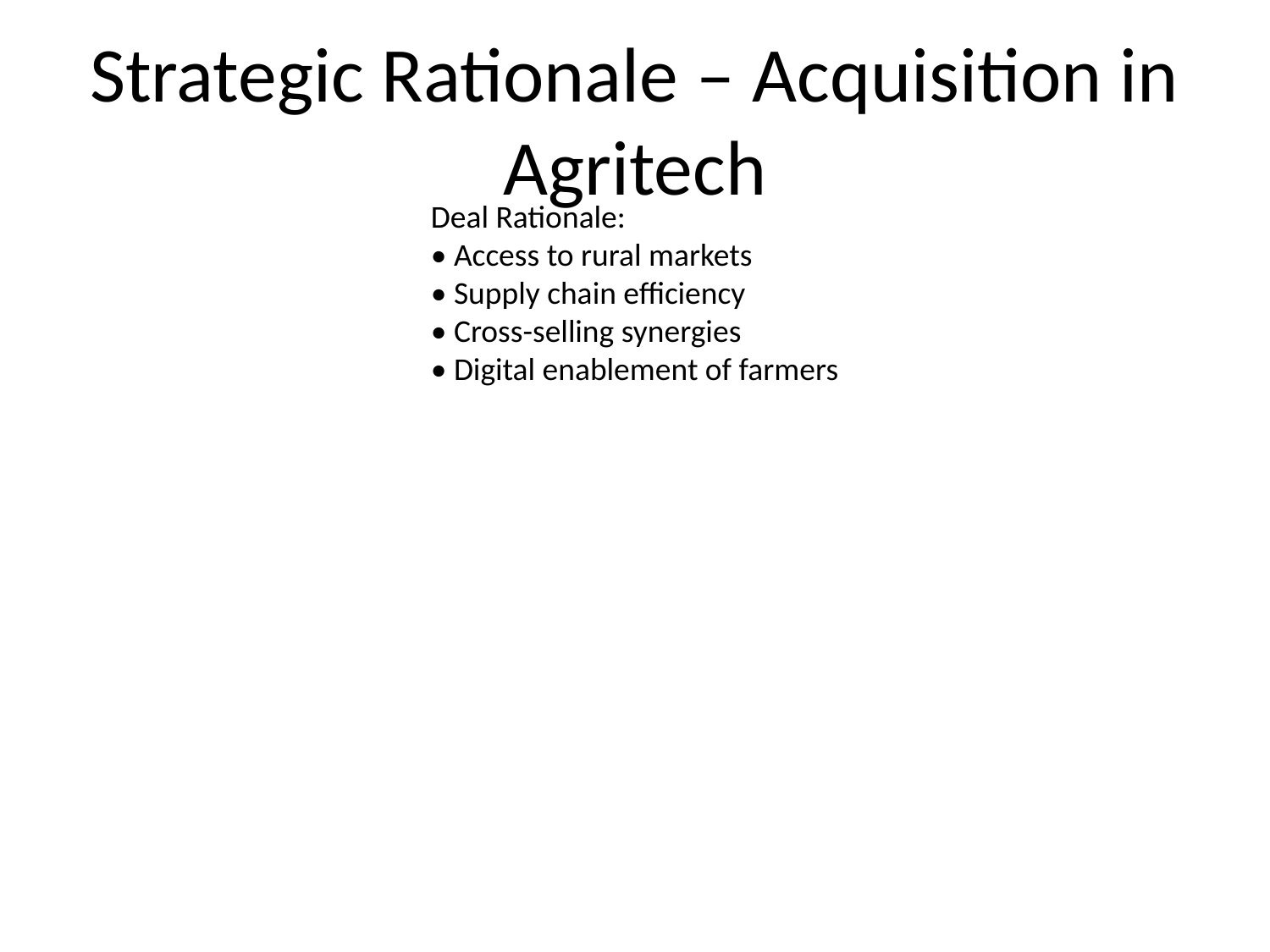

# Strategic Rationale – Acquisition in Agritech
Deal Rationale:
• Access to rural markets
• Supply chain efficiency
• Cross-selling synergies
• Digital enablement of farmers